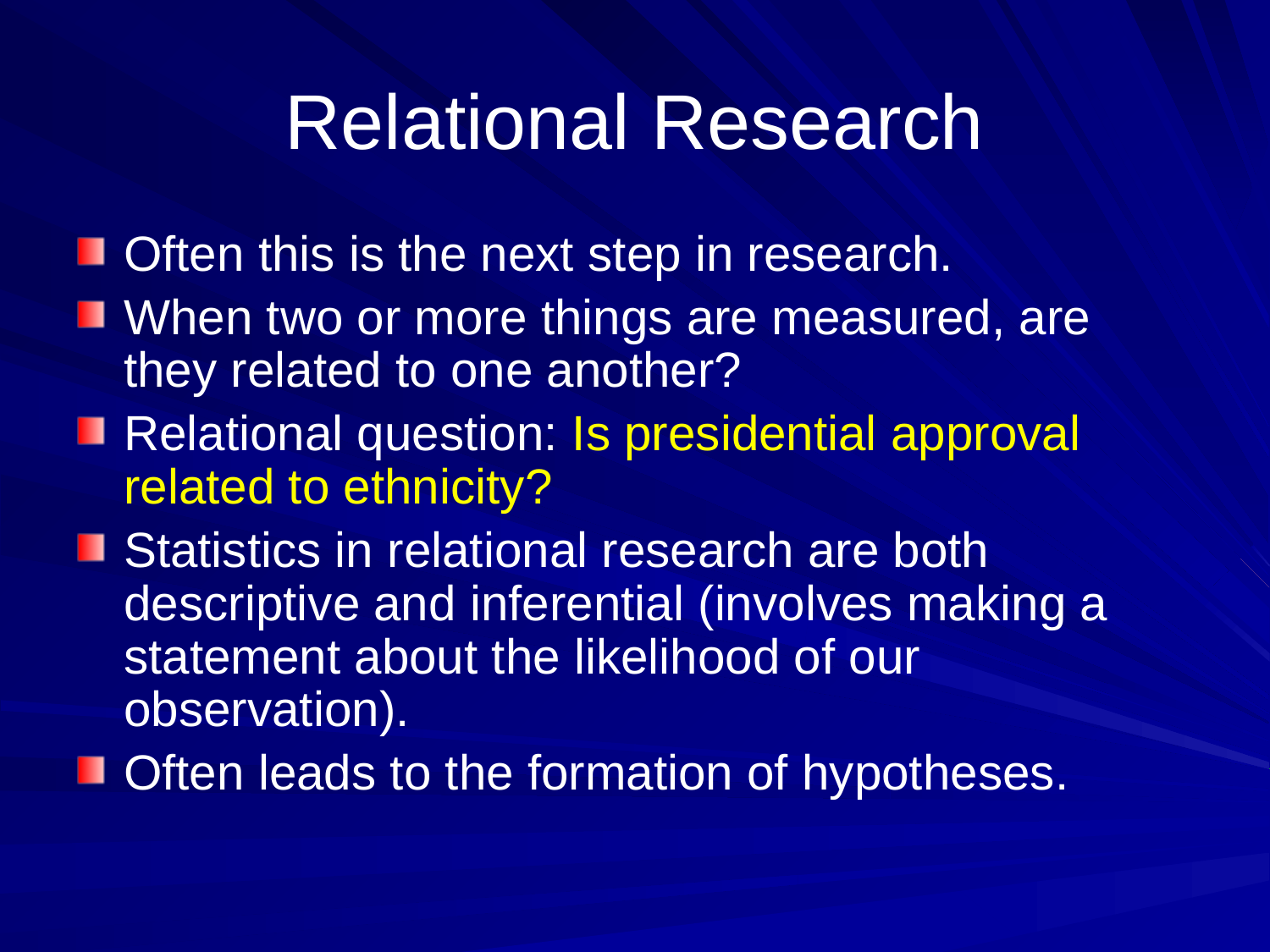

# Relational Research
Often this is the next step in research.
When two or more things are measured, are they related to one another?
Relational question: Is presidential approval related to ethnicity?
Statistics in relational research are both descriptive and inferential (involves making a statement about the likelihood of our observation).
Often leads to the formation of hypotheses.